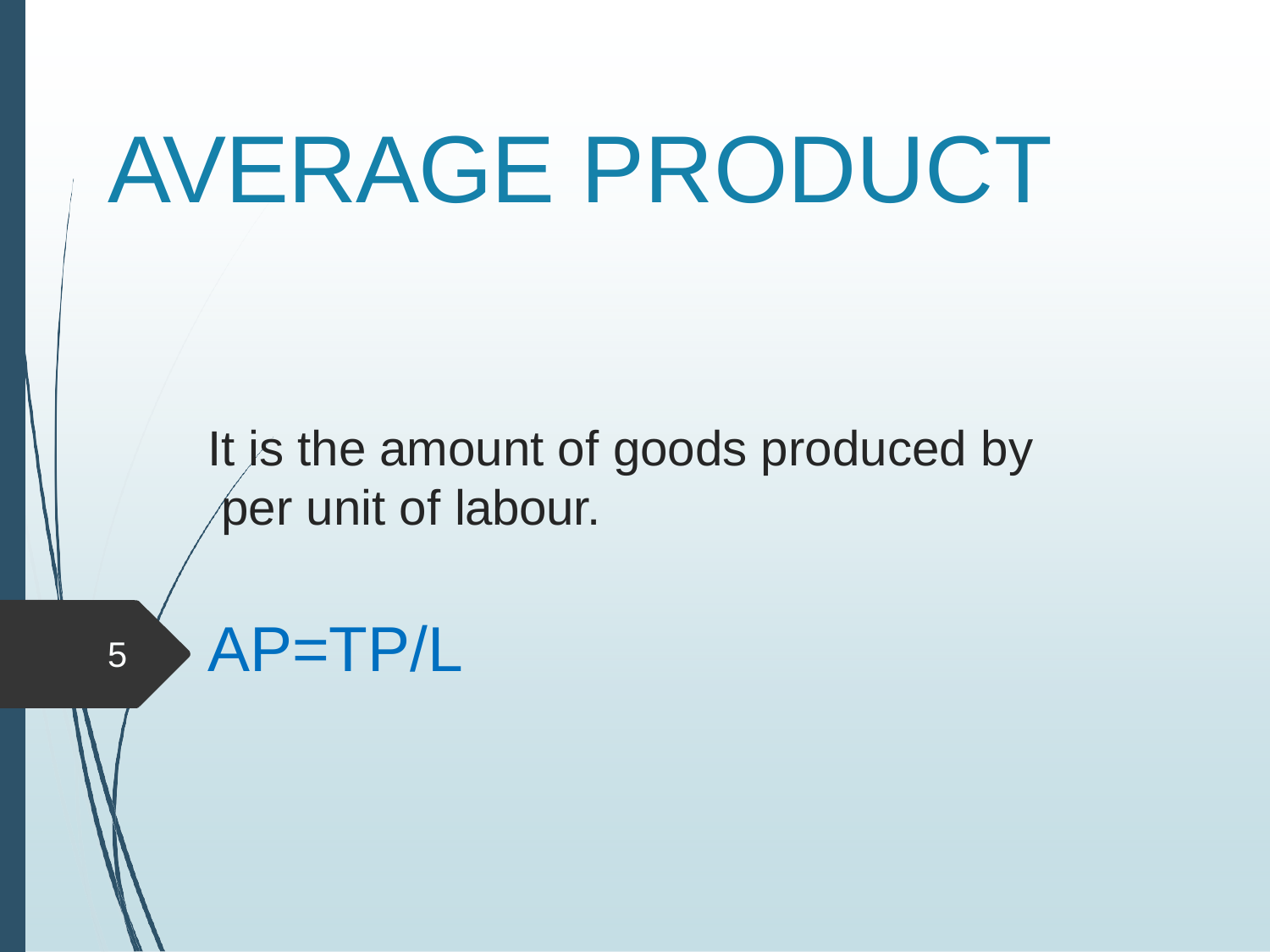

# AVERAGE PRODUCT
It is the amount of goods produced by  per unit of labour.

AP=TP/L
5